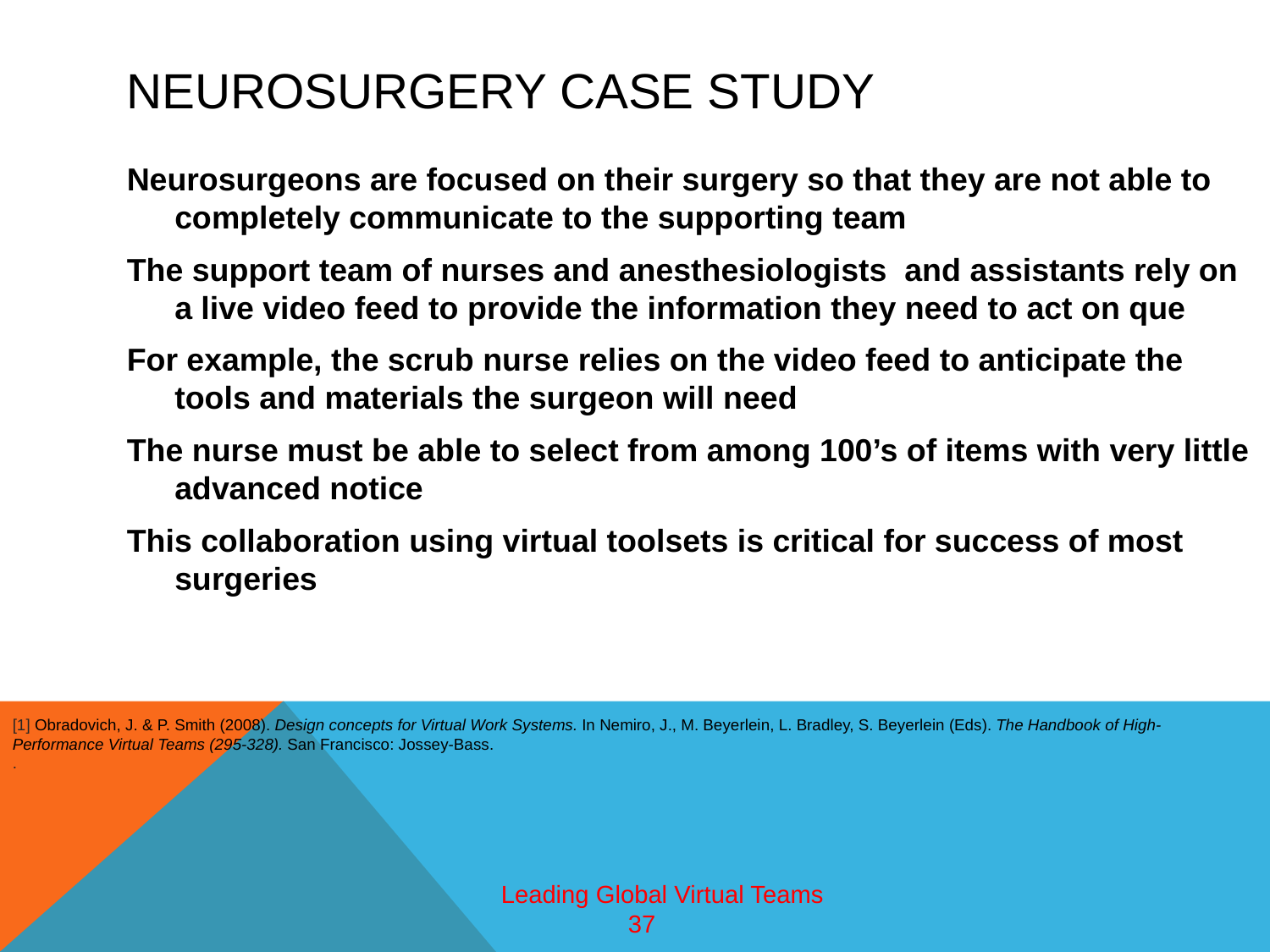

# Neurosurgery case study
Neurosurgeons are focused on their surgery so that they are not able to completely communicate to the supporting team
The support team of nurses and anesthesiologists  and assistants rely on a live video feed to provide the information they need to act on que
For example, the scrub nurse relies on the video feed to anticipate the tools and materials the surgeon will need
The nurse must be able to select from among 100’s of items with very little advanced notice
This collaboration using virtual toolsets is critical for success of most surgeries

[1] Obradovich, J. & P. Smith (2008). Design concepts for Virtual Work Systems. In Nemiro, J., M. Beyerlein, L. Bradley, S. Beyerlein (Eds). The Handbook of High-Performance Virtual Teams (295-328). San Francisco: Jossey-Bass.
.